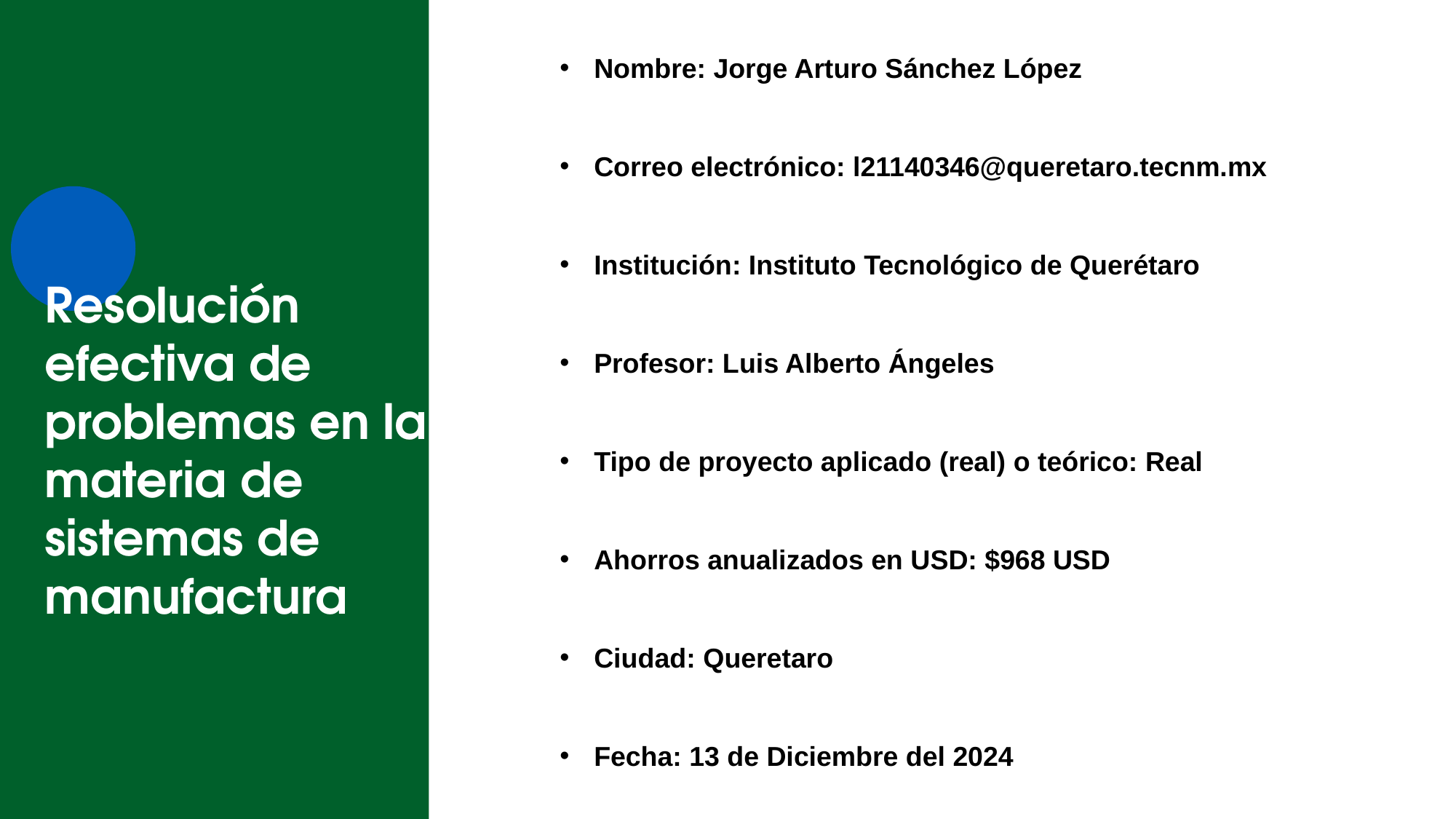

Nombre: Jorge Arturo Sánchez López

Correo electrónico: l21140346@queretaro.tecnm.mx

Institución: Instituto Tecnológico de Querétaro

Profesor: Luis Alberto Ángeles

Tipo de proyecto aplicado (real) o teórico: Real

Ahorros anualizados en USD: $968 USD

Ciudad: Queretaro

Fecha: 13 de Diciembre del 2024

# Resolución efectiva de problemas en la materia de sistemas de manufactura